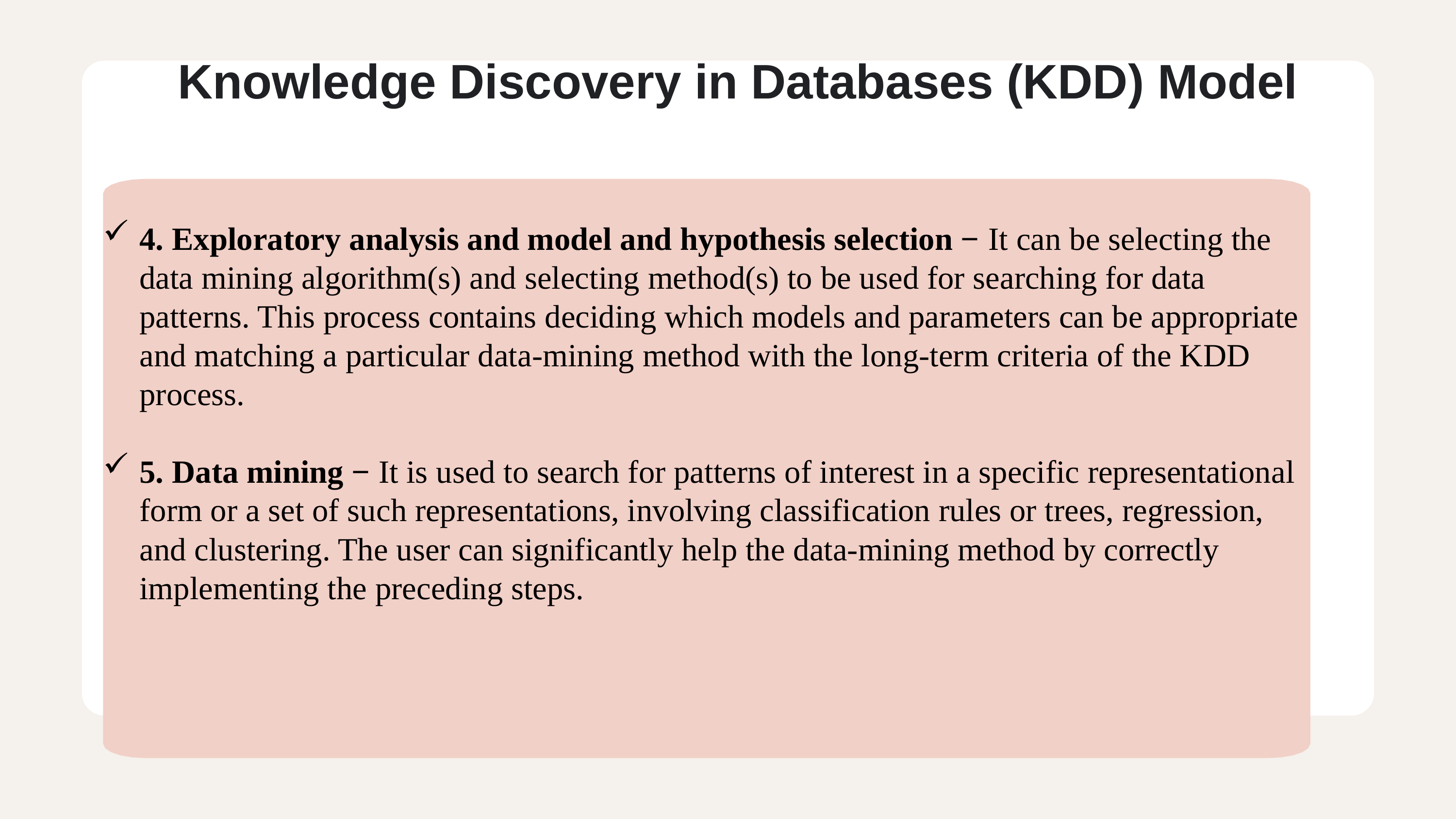

# Knowledge Discovery in Databases (KDD) Model

4. Exploratory analysis and model and hypothesis selection − It can be selecting the data mining algorithm(s) and selecting method(s) to be used for searching for data patterns. This process contains deciding which models and parameters can be appropriate and matching a particular data-mining method with the long-term criteria of the KDD process.

5. Data mining − It is used to search for patterns of interest in a specific representational form or a set of such representations, involving classification rules or trees, regression, and clustering. The user can significantly help the data-mining method by correctly implementing the preceding steps.